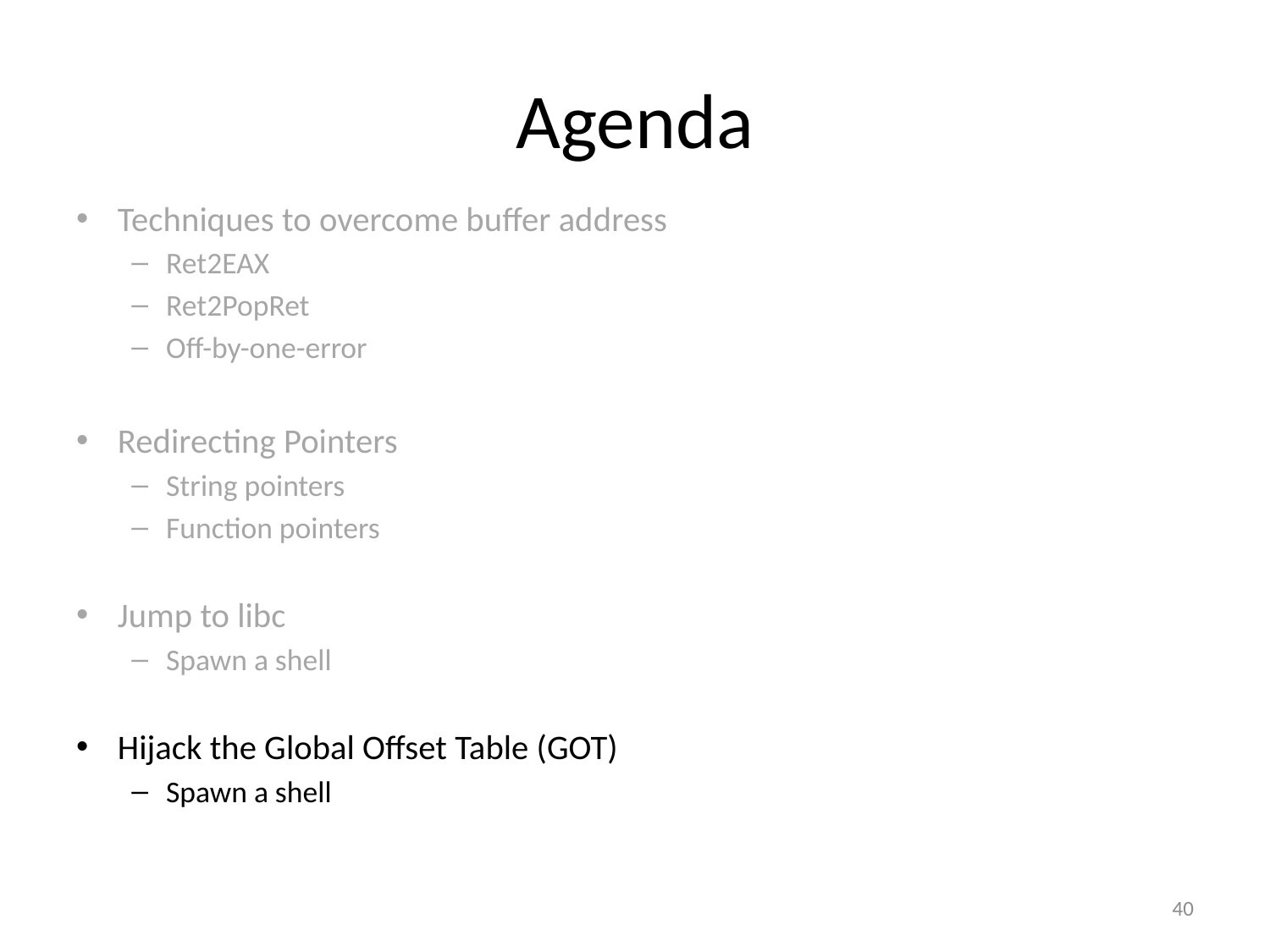

# Agenda
Techniques to overcome buffer address
Ret2EAX
Ret2PopRet
Off-by-one-error

Redirecting Pointers
String pointers
Function pointers

Jump to libc
Spawn a shell

Hijack the Global Offset Table (GOT)
Spawn a shell
40